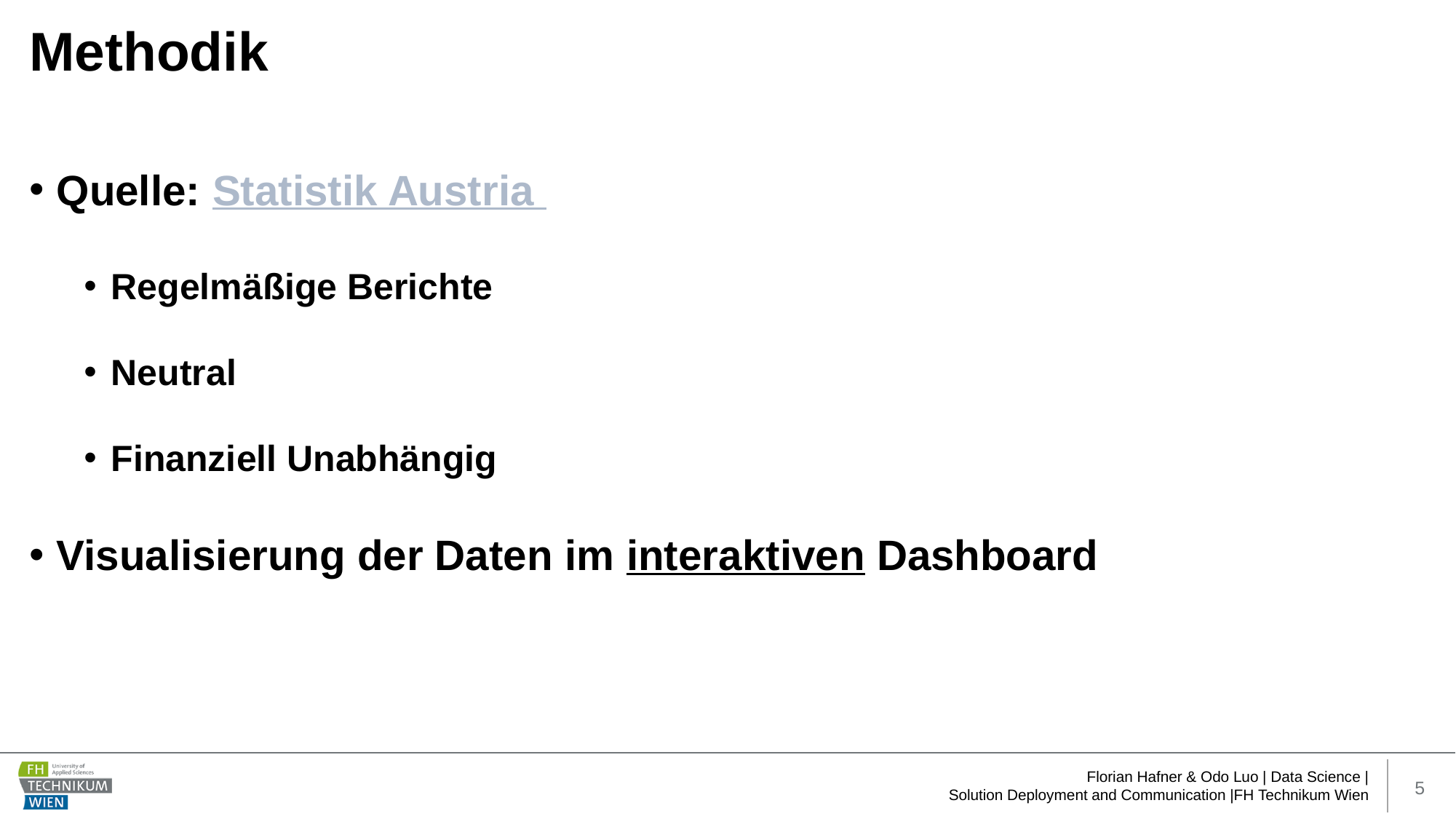

# Methodik

Quelle: Statistik Austria
Regelmäßige Berichte
Neutral
Finanziell Unabhängig
Visualisierung der Daten im interaktiven Dashboard